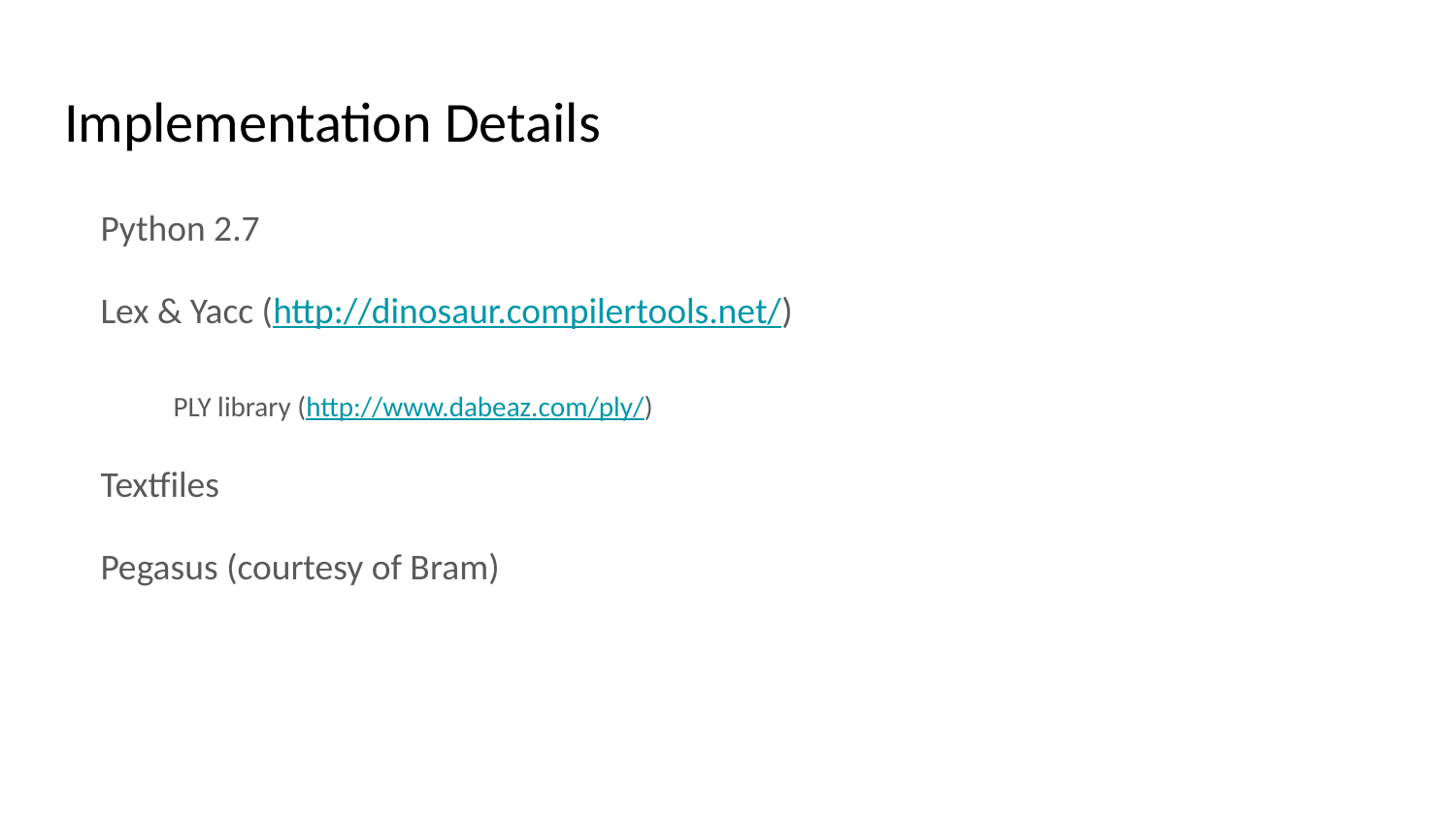

# Implementation Details
Python 2.7
Lex & Yacc (http://dinosaur.compilertools.net/)
PLY library (http://www.dabeaz.com/ply/)
Textfiles
Pegasus (courtesy of Bram)